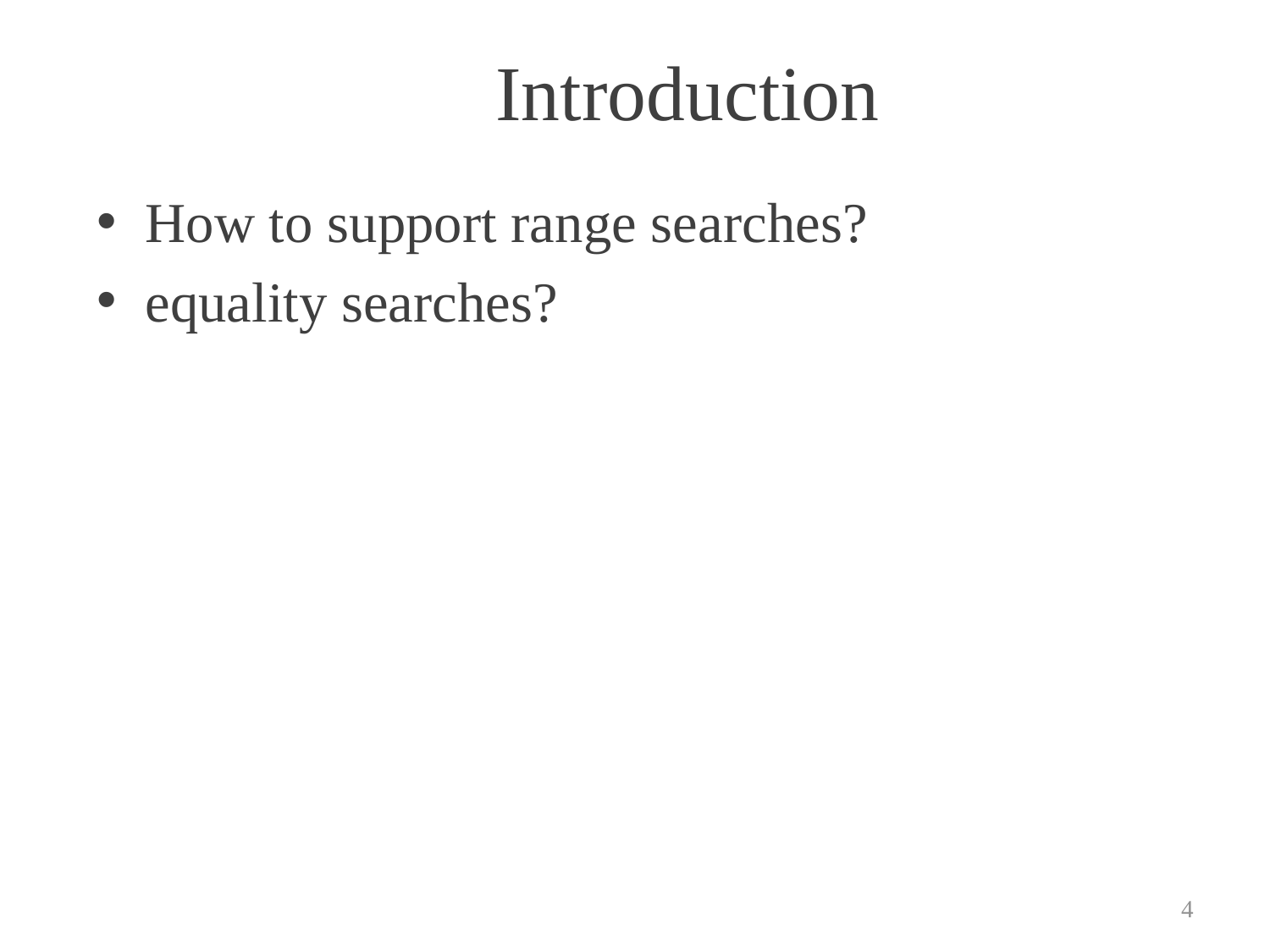

# Introduction
How to support range searches?
equality searches?

4